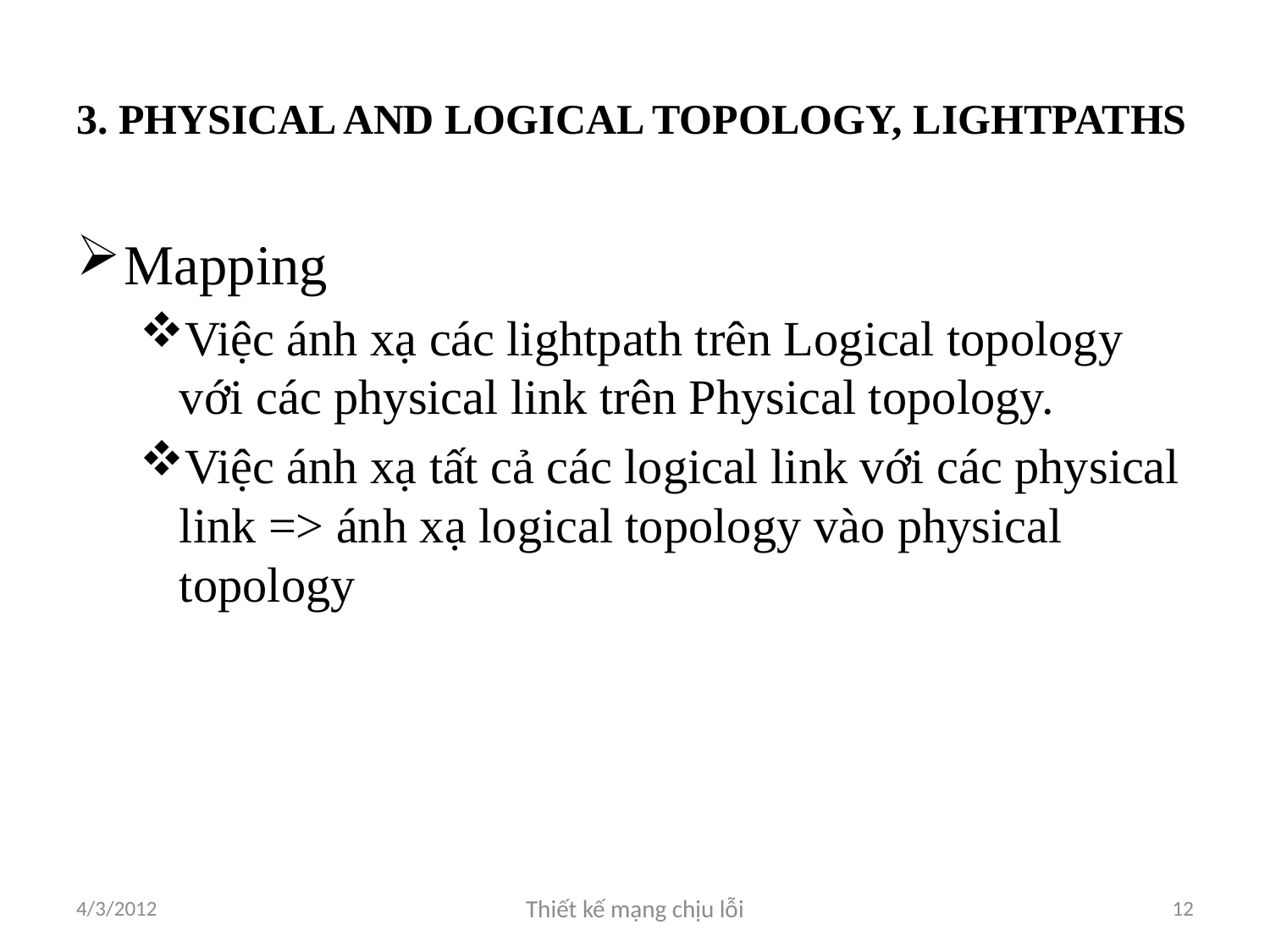

# 3. PHYSICAL AND LOGICAL TOPOLOGY, LIGHTPATHS
Mapping
Việc ánh xạ các lightpath trên Logical topology với các physical link trên Physical topology.
Việc ánh xạ tất cả các logical link với các physical link => ánh xạ logical topology vào physical topology
4/3/2012
Thiết kế mạng chịu lỗi
12